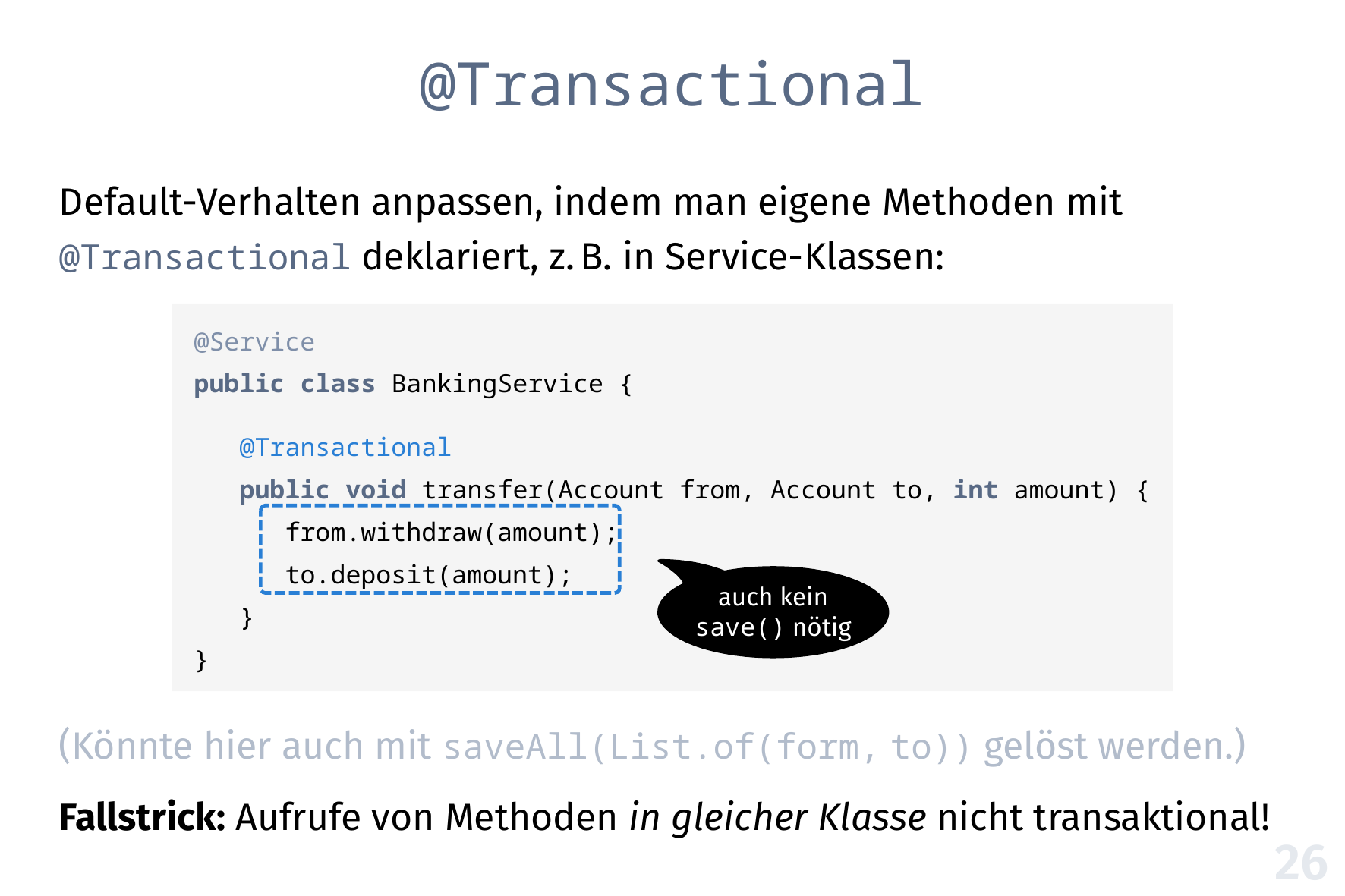

# @Transactional
Default-Verhalten anpassen, indem man eigene Methoden mit @Transactional deklariert, z. B. in Service-Klassen:

(Könnte hier auch mit saveAll(List.of(form, to)) gelöst werden.)
Fallstrick: Aufrufe von Methoden in gleicher Klasse nicht transaktional!
@Service
public class BankingService {

   @Transactional
   public void transfer(Account from, Account to, int amount) {
      from.withdraw(amount);
      to.deposit(amount);
   }
}

auch kein
save() nötig
26